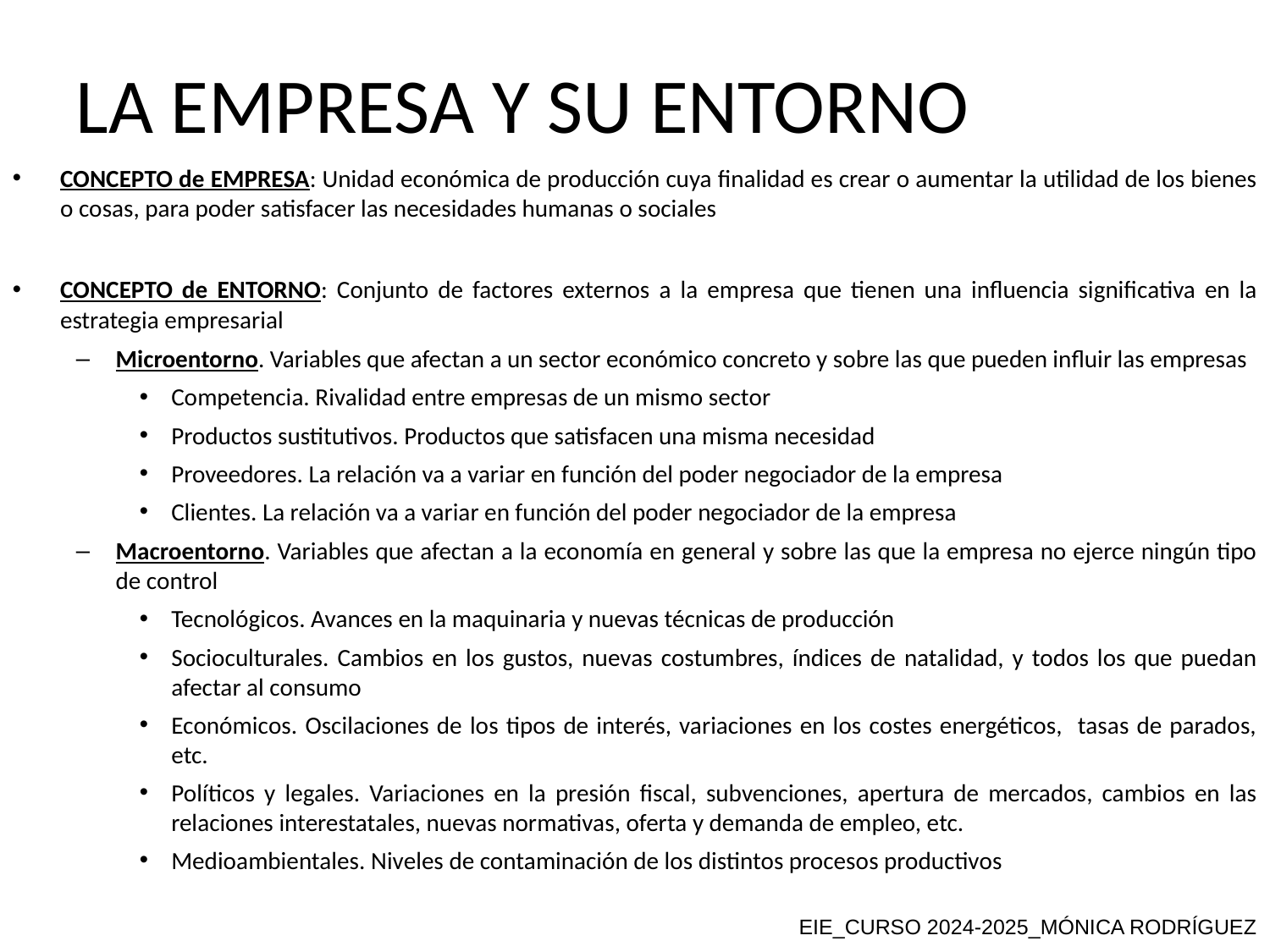

LA EMPRESA Y SU ENTORNO
CONCEPTO de EMPRESA: Unidad económica de producción cuya finalidad es crear o aumentar la utilidad de los bienes o cosas, para poder satisfacer las necesidades humanas o sociales

CONCEPTO de ENTORNO: Conjunto de factores externos a la empresa que tienen una influencia significativa en la estrategia empresarial
Microentorno. Variables que afectan a un sector económico concreto y sobre las que pueden influir las empresas
Competencia. Rivalidad entre empresas de un mismo sector
Productos sustitutivos. Productos que satisfacen una misma necesidad
Proveedores. La relación va a variar en función del poder negociador de la empresa
Clientes. La relación va a variar en función del poder negociador de la empresa
Macroentorno. Variables que afectan a la economía en general y sobre las que la empresa no ejerce ningún tipo de control
Tecnológicos. Avances en la maquinaria y nuevas técnicas de producción
Socioculturales. Cambios en los gustos, nuevas costumbres, índices de natalidad, y todos los que puedan afectar al consumo
Económicos. Oscilaciones de los tipos de interés, variaciones en los costes energéticos,  tasas de parados, etc.
Políticos y legales. Variaciones en la presión fiscal, subvenciones, apertura de mercados, cambios en las relaciones interestatales, nuevas normativas, oferta y demanda de empleo, etc.
Medioambientales. Niveles de contaminación de los distintos procesos productivos
EIE_CURSO 2024-2025_MÓNICA RODRÍGUEZ